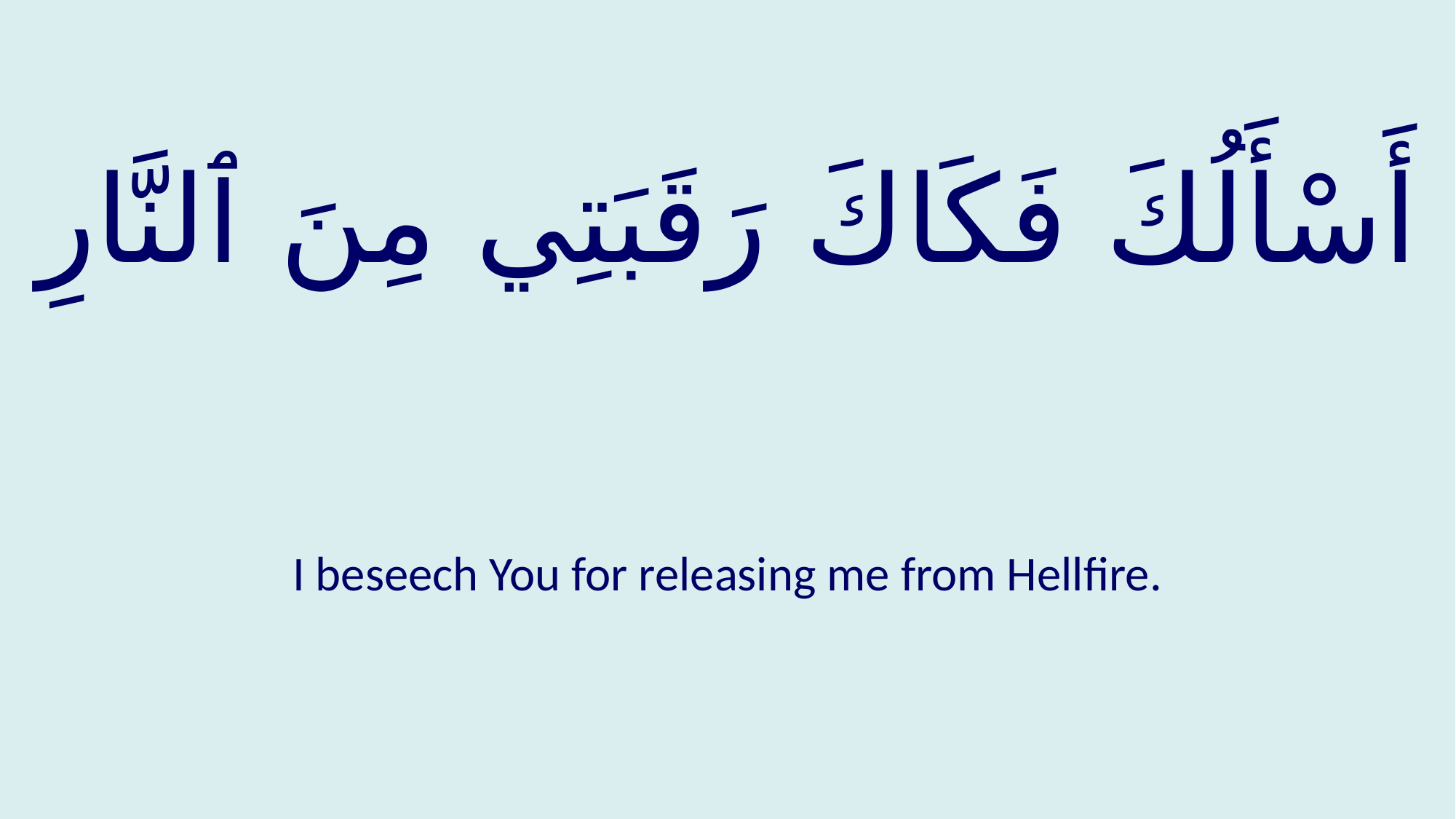

# أَسْأَلُكَ فَكَاكَ رَقَبَتِي مِنَ ٱلنَّارِ
I beseech You for releasing me from Hellfire.